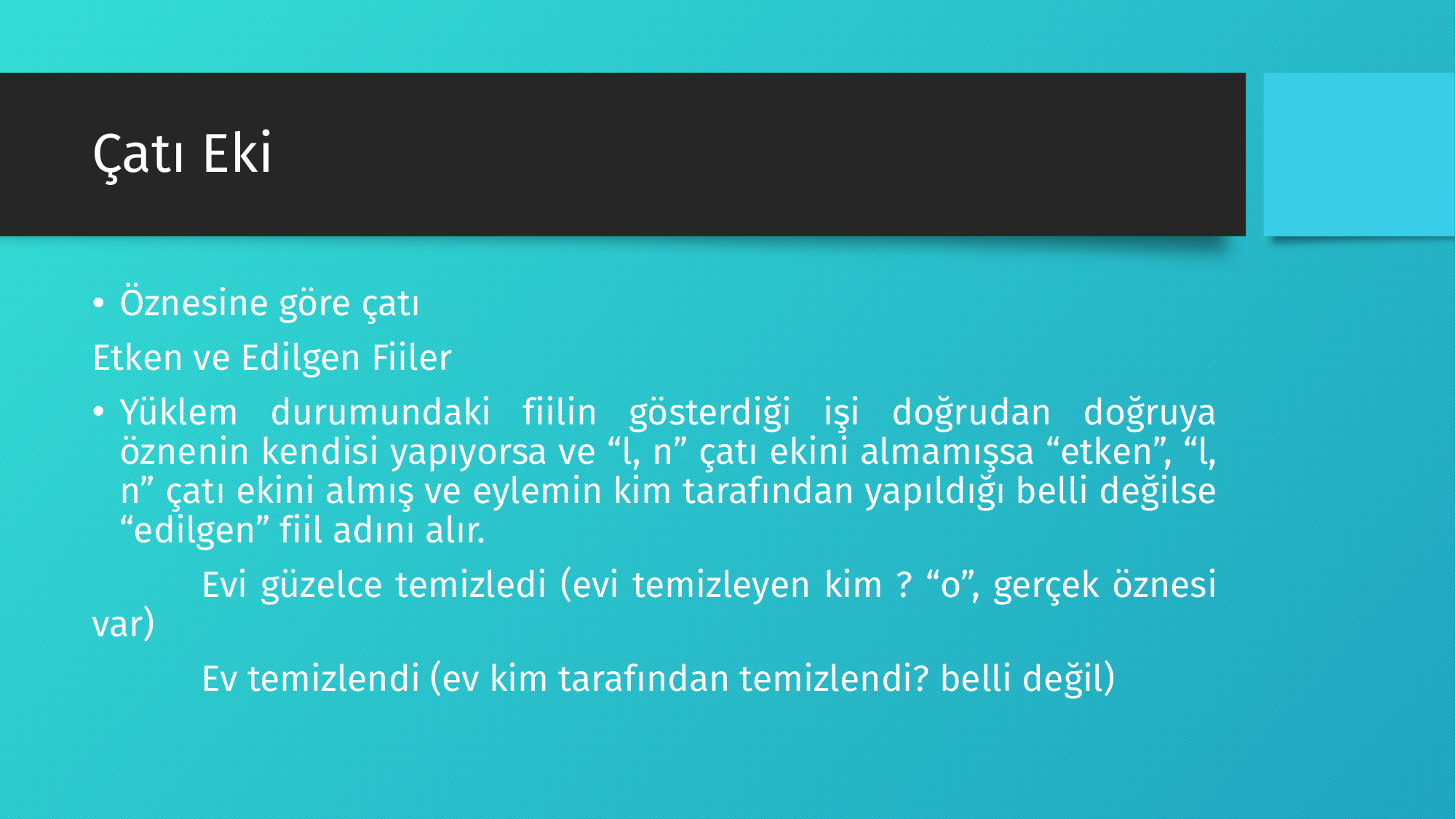

# Çatı Eki
Öznesine göre çatı
Etken ve Edilgen Fiiler
Yüklem durumundaki fiilin gösterdiği işi doğrudan doğruya öznenin kendisi yapıyorsa ve “l, n” çatı ekini almamışsa “etken”, “l, n” çatı ekini almış ve eylemin kim tarafından yapıldığı belli değilse “edilgen” fiil adını alır.
	Evi güzelce temizledi (evi temizleyen kim ? “o”, gerçek öznesi var)
	Ev temizlendi (ev kim tarafından temizlendi? belli değil)